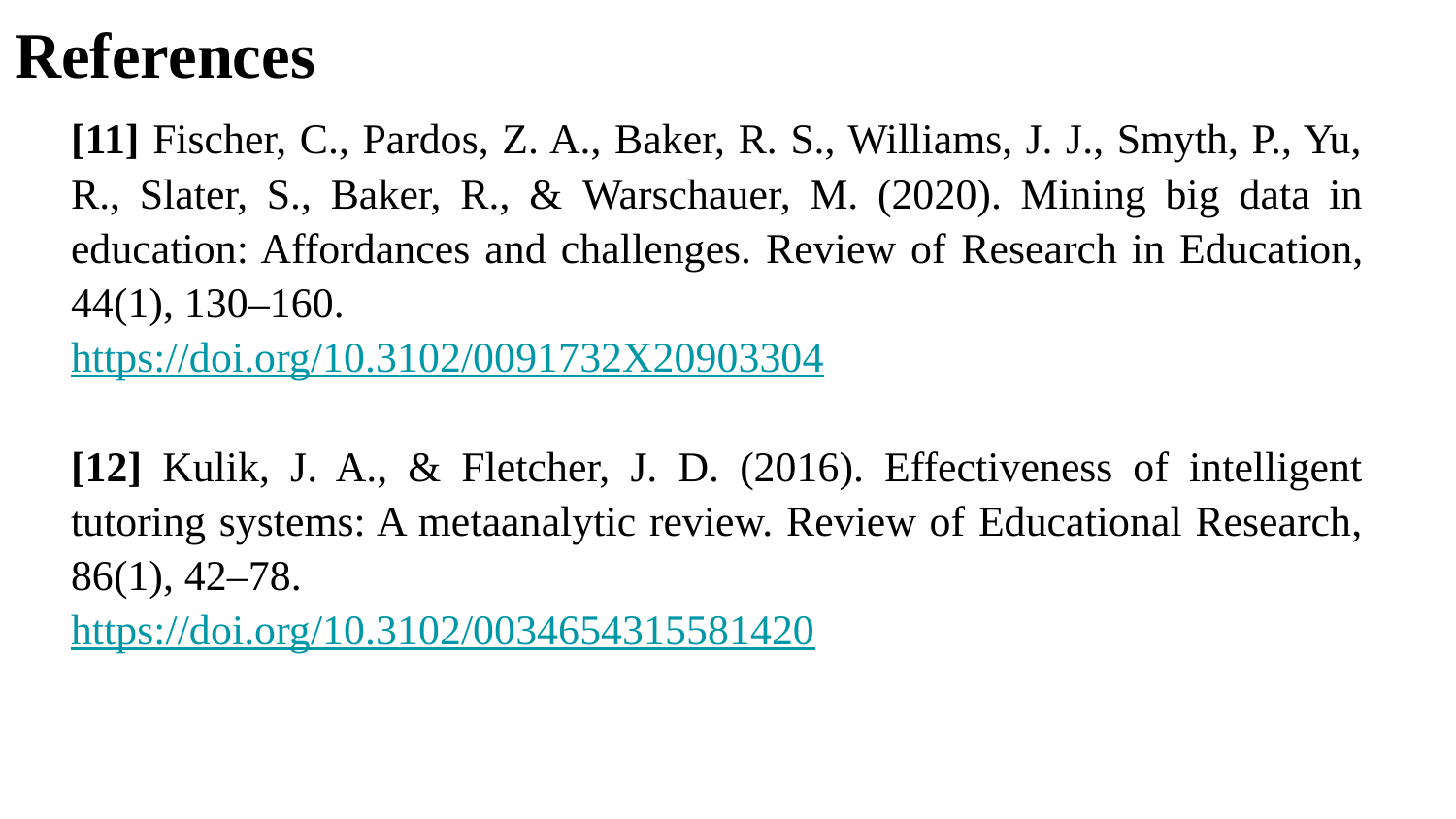

References
[11] Fischer, C., Pardos, Z. A., Baker, R. S., Williams, J. J., Smyth, P., Yu, R., Slater, S., Baker, R., & Warschauer, M. (2020). Mining big data in education: Affordances and challenges. Review of Research in Education, 44(1), 130–160.
https://doi.org/10.3102/0091732X20903304

[12] Kulik, J. A., & Fletcher, J. D. (2016). Effectiveness of intelligent tutoring systems: A metaanalytic review. Review of Educational Research, 86(1), 42–78.
https://doi.org/10.3102/0034654315581420